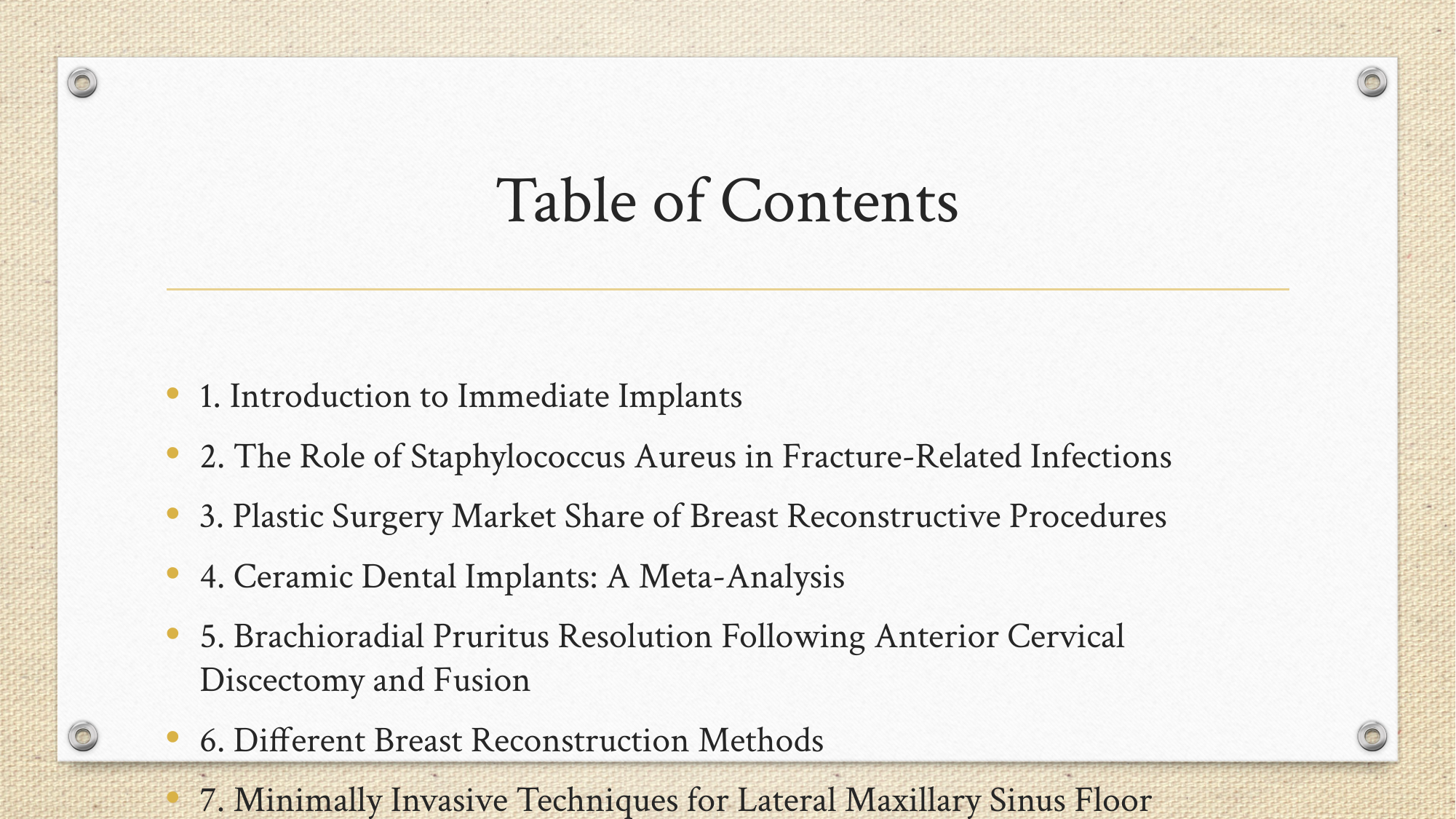

# Table of Contents

1. Introduction to Immediate Implants
2. The Role of Staphylococcus Aureus in Fracture-Related Infections
3. Plastic Surgery Market Share of Breast Reconstructive Procedures
4. Ceramic Dental Implants: A Meta-Analysis
5. Brachioradial Pruritus Resolution Following Anterior Cervical Discectomy and Fusion
6. Different Breast Reconstruction Methods
7. Minimally Invasive Techniques for Lateral Maxillary Sinus Floor Elevation
8. Transcatheter Aortic Valve Implantation in Europe
9. Distal Level in Scoliosis Surgery for Non-Ambulatory Patients with Cerebral Palsy
10. Latissimus Dorsi Musculocutaneous Flap Grafting in Infected Recipient Sites
11. Immediate Implant Placement Techniques in Peri-Implantitis Modeling
12. Summary and Conclusion